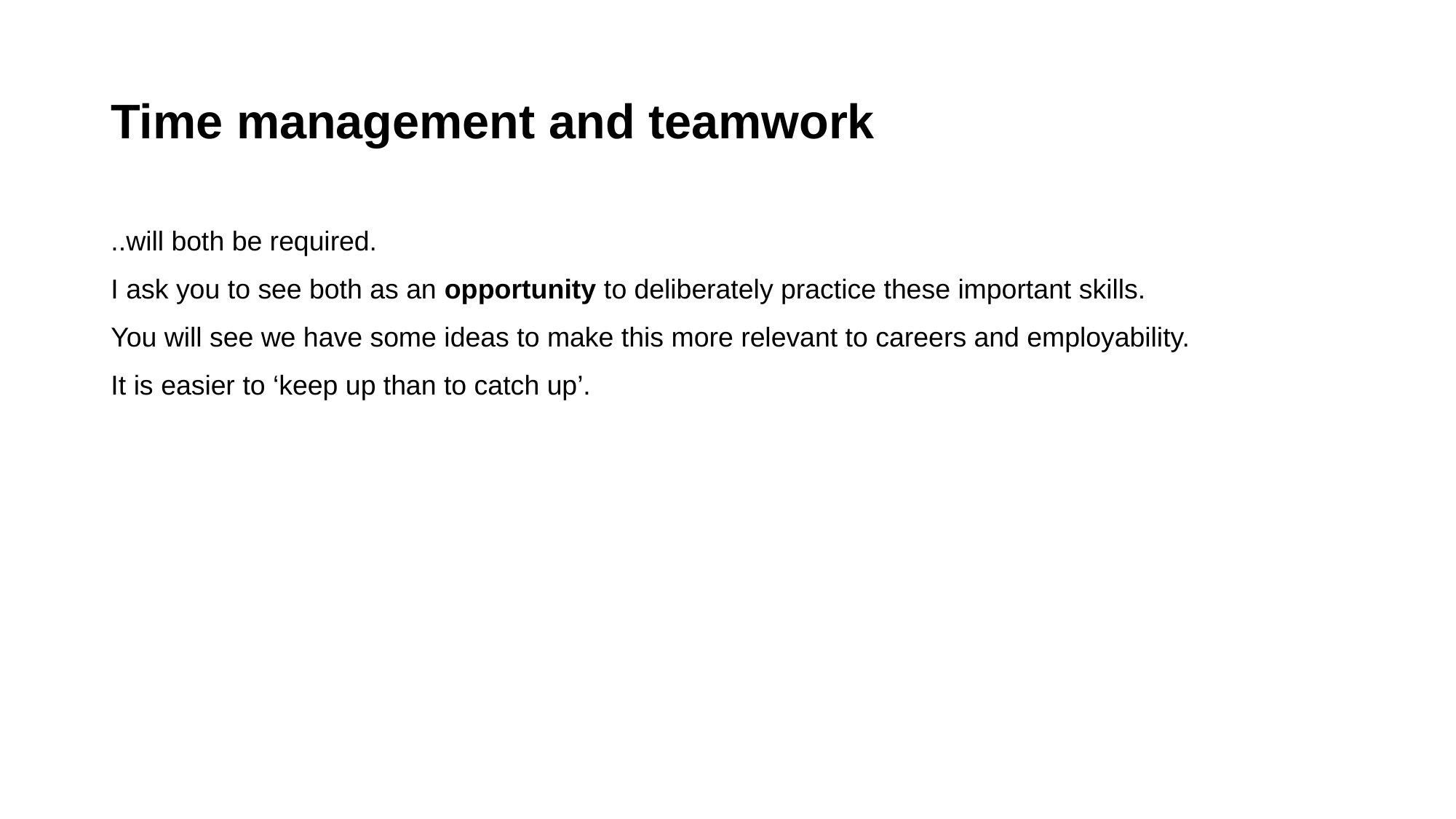

# Time management and teamwork
..will both be required.
I ask you to see both as an opportunity to deliberately practice these important skills.
You will see we have some ideas to make this more relevant to careers and employability.
It is easier to ‘keep up than to catch up’.